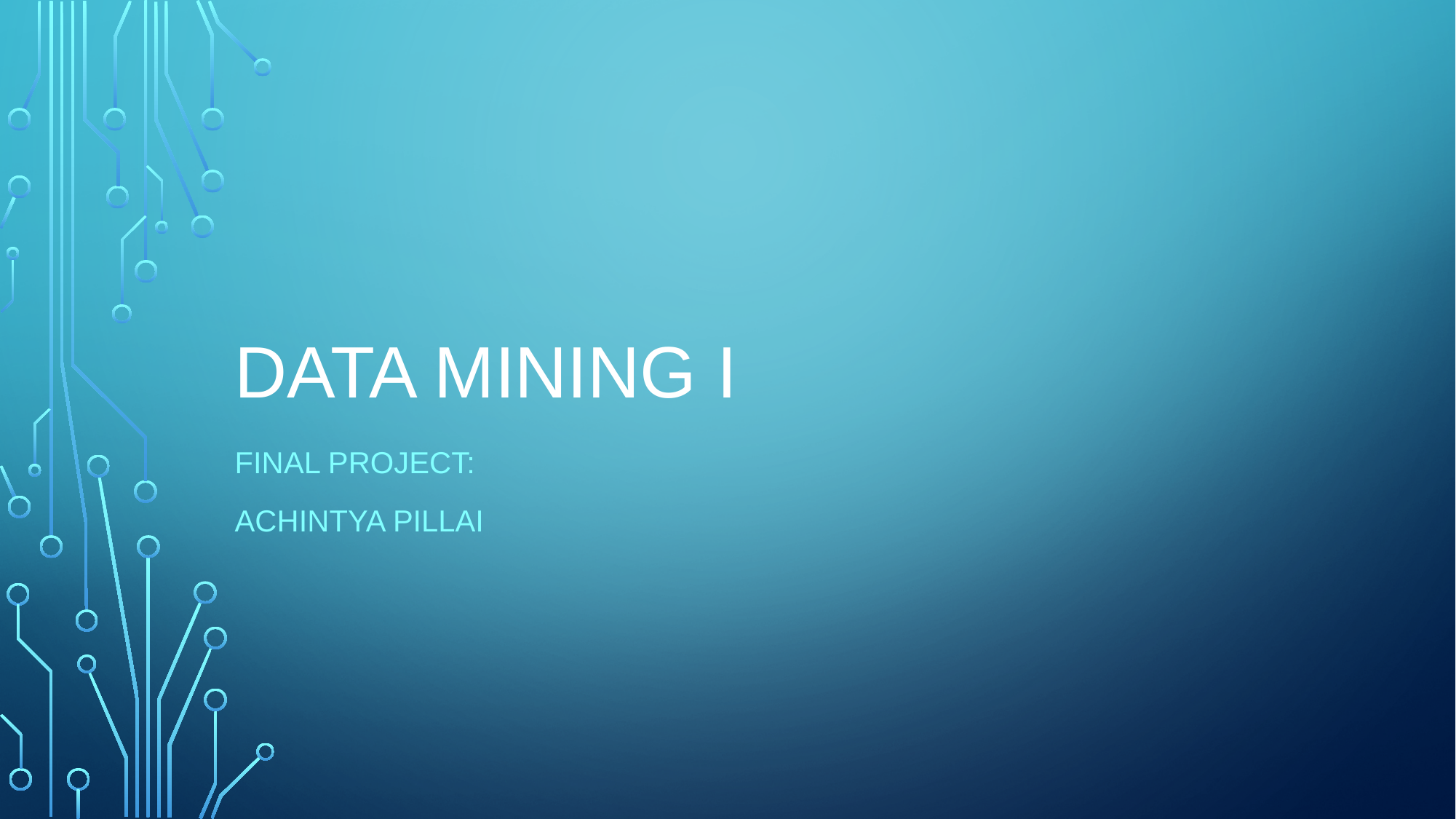

# Data Mining I
Final Project:
Achintya Pillai